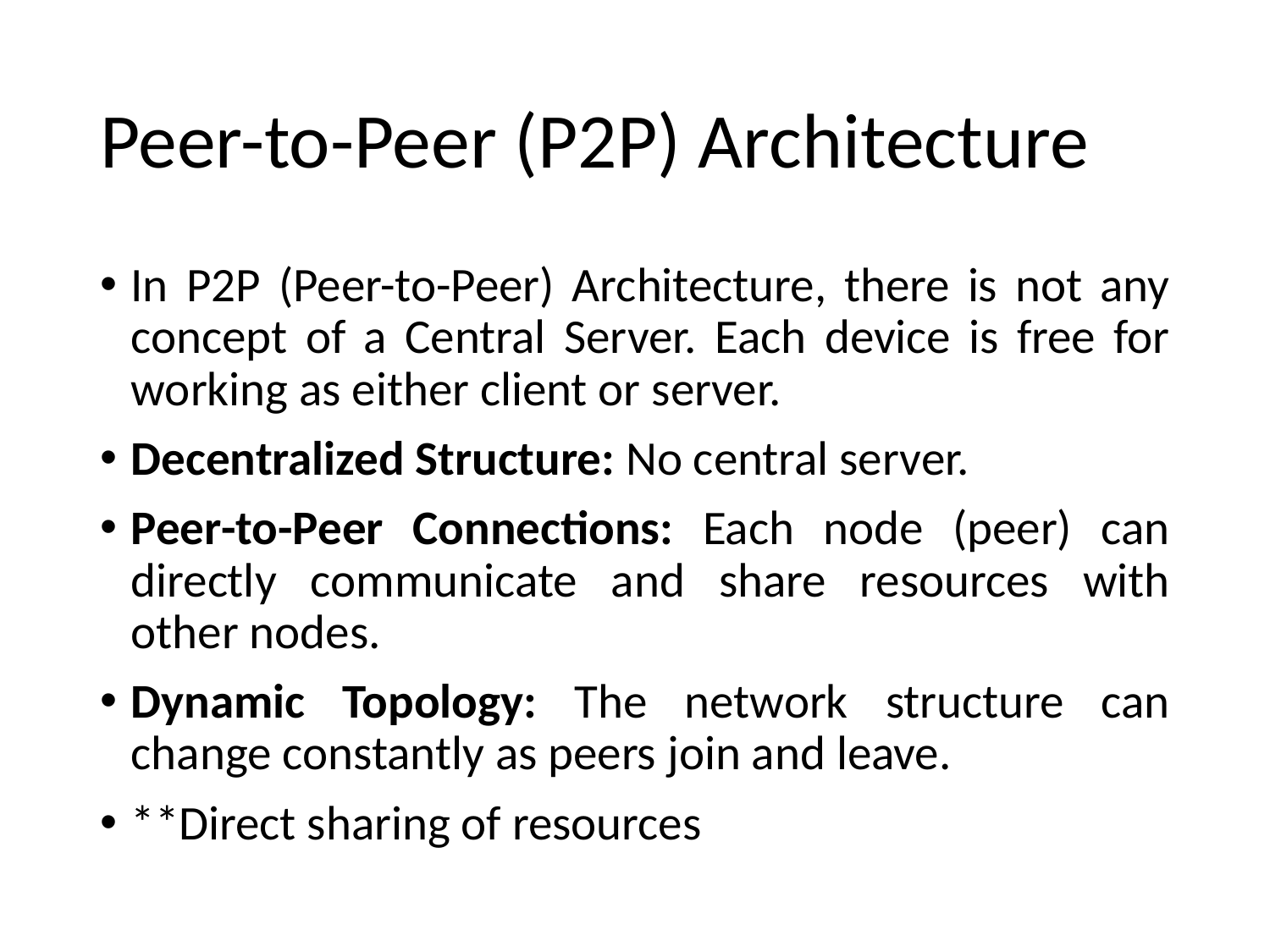

# Peer-to-Peer (P2P) Architecture
In P2P (Peer-to-Peer) Architecture, there is not any concept of a Central Server. Each device is free for working as either client or server.
Decentralized Structure: No central server.
Peer-to-Peer Connections: Each node (peer) can directly communicate and share resources with other nodes.
Dynamic Topology: The network structure can change constantly as peers join and leave.
**Direct sharing of resources